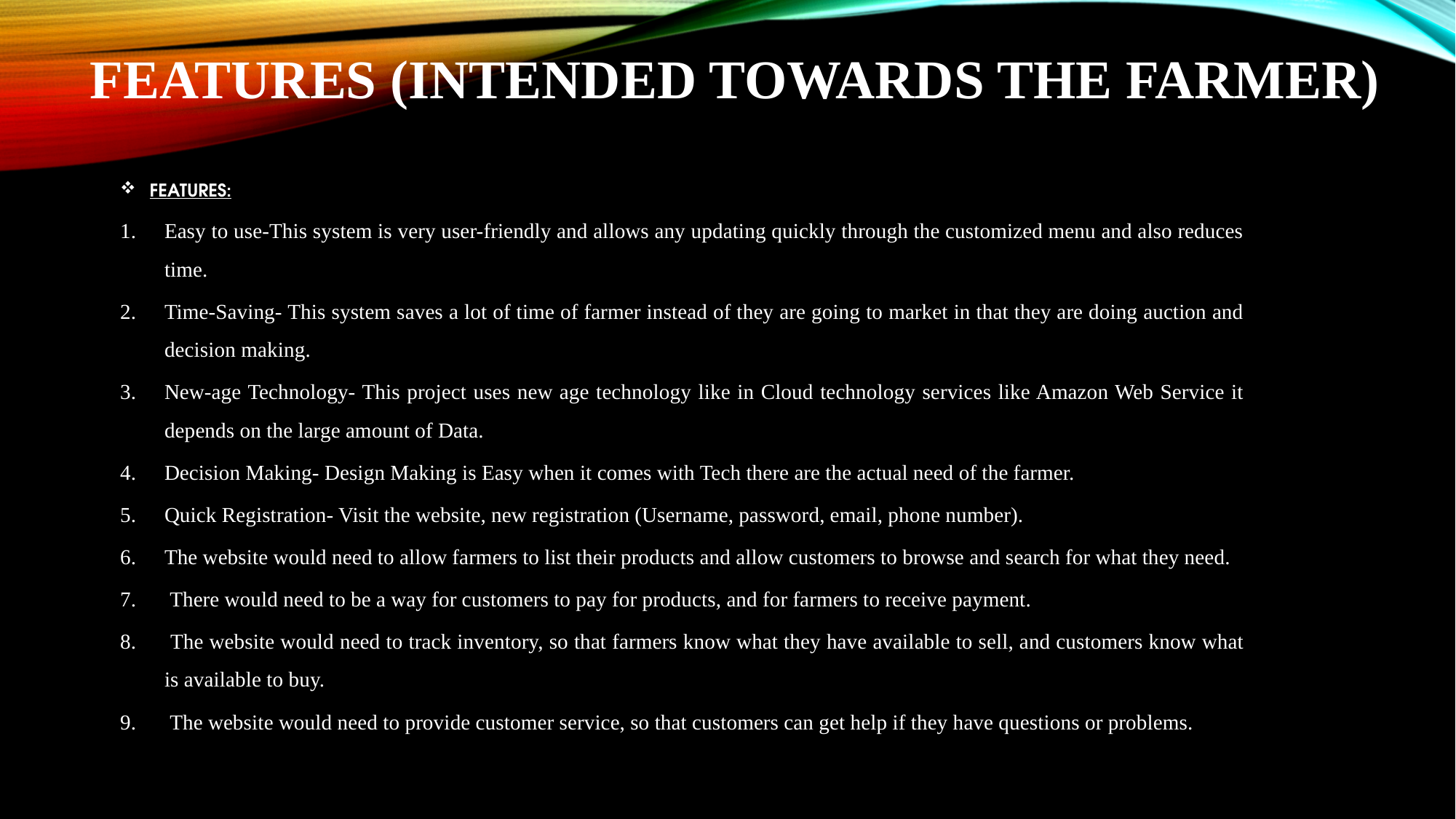

# Features (Intended Towards the Farmer)
FEATURES:
Easy to use-This system is very user-friendly and allows any updating quickly through the customized menu and also reduces time.
Time-Saving- This system saves a lot of time of farmer instead of they are going to market in that they are doing auction and decision making.
New-age Technology- This project uses new age technology like in Cloud technology services like Amazon Web Service it depends on the large amount of Data.
Decision Making- Design Making is Easy when it comes with Tech there are the actual need of the farmer.
Quick Registration- Visit the website, new registration (Username, password, email, phone number).
The website would need to allow farmers to list their products and allow customers to browse and search for what they need.
 There would need to be a way for customers to pay for products, and for farmers to receive payment.
 The website would need to track inventory, so that farmers know what they have available to sell, and customers know what is available to buy.
 The website would need to provide customer service, so that customers can get help if they have questions or problems.